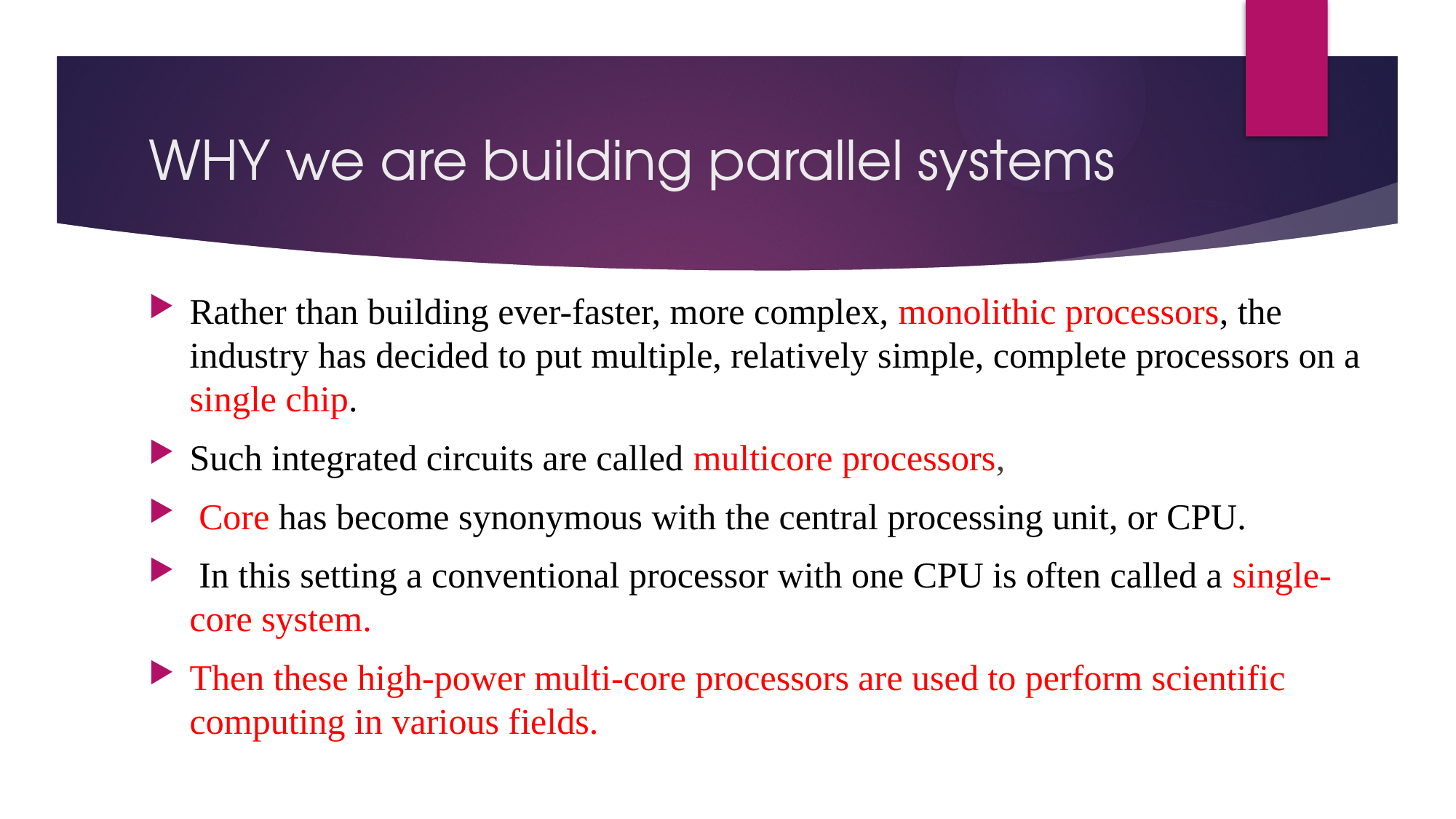

# WHY we are building parallel systems
Rather than building ever-faster, more complex, monolithic processors, the industry has decided to put multiple, relatively simple, complete processors on a single chip.
Such integrated circuits are called multicore processors,
 Core has become synonymous with the central processing unit, or CPU.
 In this setting a conventional processor with one CPU is often called a single-core system.
Then these high-power multi-core processors are used to perform scientific computing in various fields.